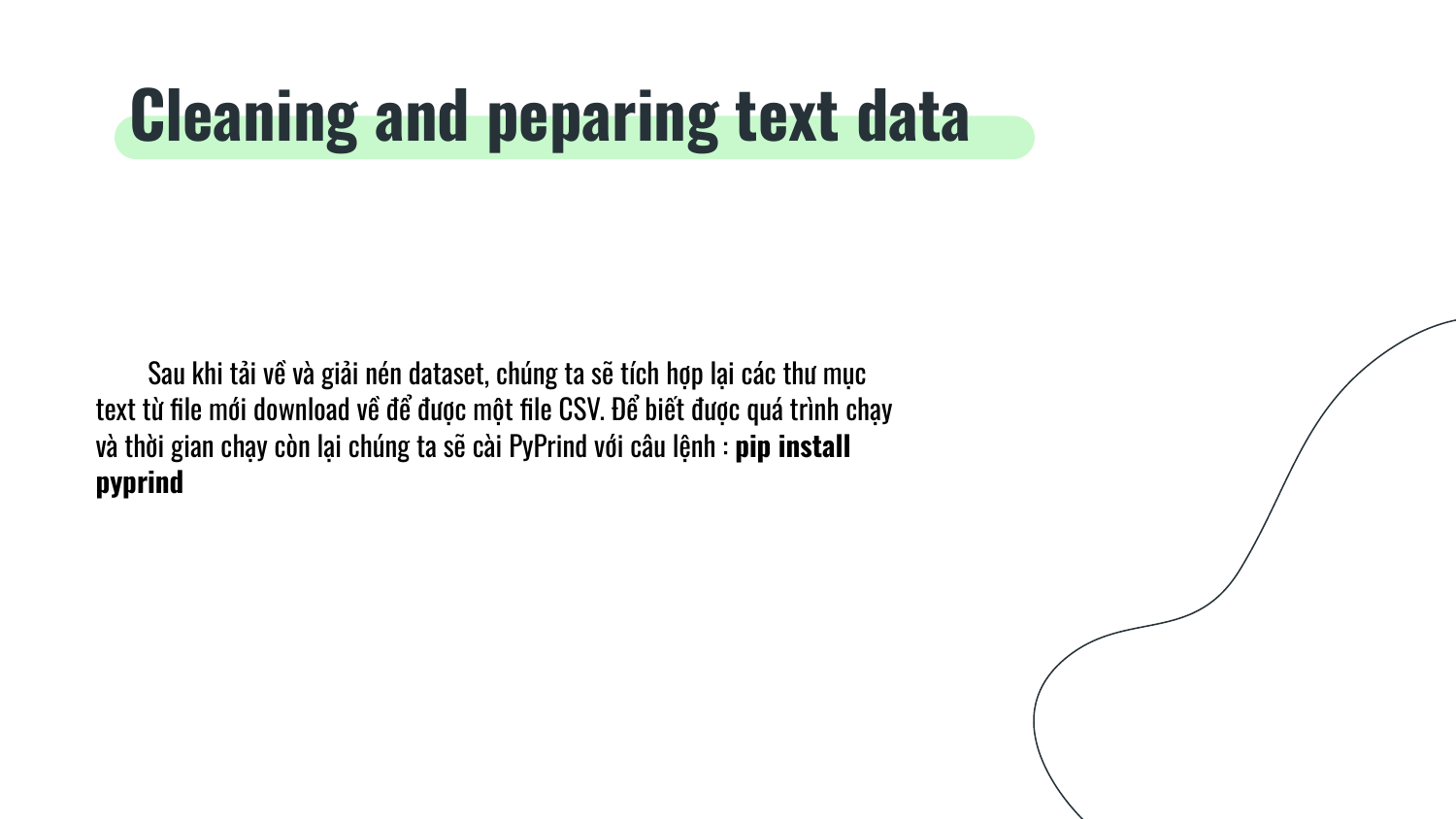

# Cleaning and peparing text data
        Sau khi tải về và giải nén dataset, chúng ta sẽ tích hợp lại các thư mục text từ file mới download về để được một file CSV. Để biết được quá trình chạy và thời gian chạy còn lại chúng ta sẽ cài PyPrind với câu lệnh : pip install pyprind